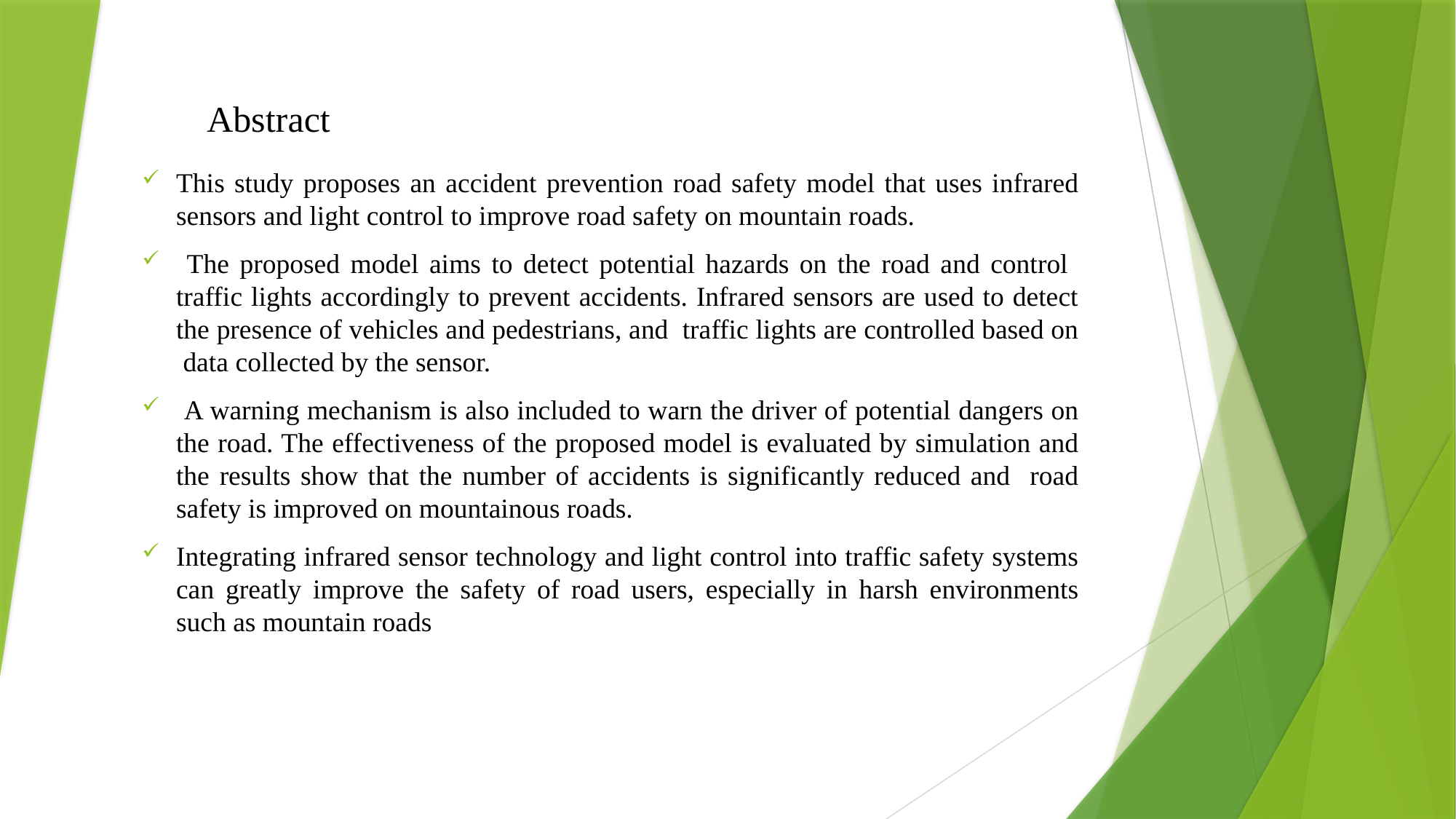

# Abstract
This study proposes an accident prevention road safety model that uses infrared sensors and light control to improve road safety on mountain roads.
 The proposed model aims to detect potential hazards on the road and control  traffic lights accordingly to prevent accidents. Infrared sensors are used to detect the presence of vehicles and pedestrians, and  traffic lights are controlled based on  data collected by the sensor.
 A warning mechanism is also included to warn the driver of potential dangers on the road. The effectiveness of the proposed model is evaluated by simulation and the results show that the number of accidents is significantly reduced and  road safety is improved on mountainous roads.
Integrating infrared sensor technology and light control into traffic safety systems can greatly improve the safety of road users, especially in harsh environments such as mountain roads